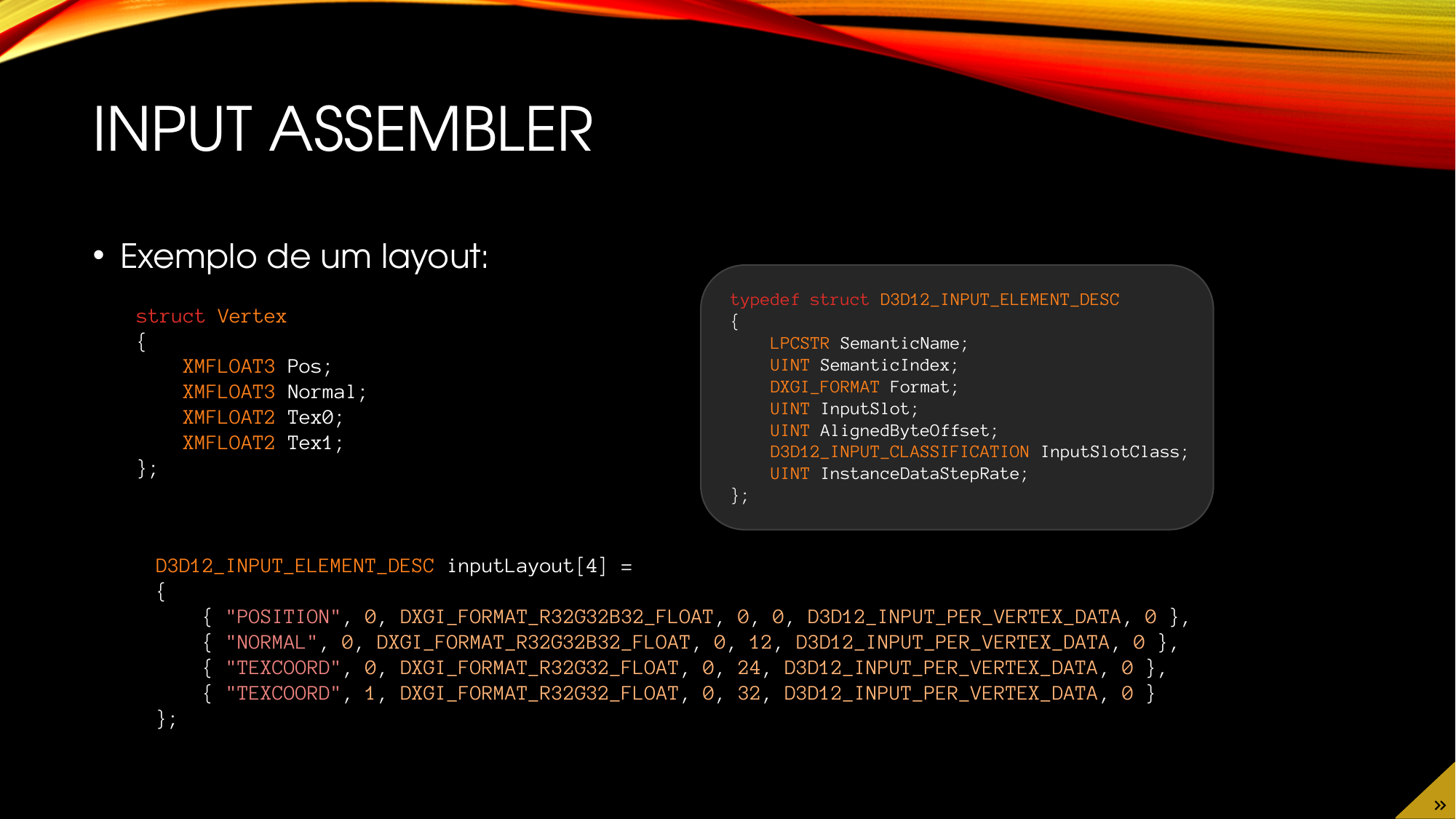

# Input ASSEMBLER
Exemplo de um layout:

typedef struct D3D12_INPUT_ELEMENT_DESC
{
    LPCSTR SemanticName;
    UINT SemanticIndex;
    DXGI_FORMAT Format;
    UINT InputSlot;
    UINT AlignedByteOffset;
    D3D12_INPUT_CLASSIFICATION InputSlotClass;
    UINT InstanceDataStepRate;
};
struct Vertex
{
    XMFLOAT3 Pos;
    XMFLOAT3 Normal;
    XMFLOAT2 Tex0;
    XMFLOAT2 Tex1;
};
D3D12_INPUT_ELEMENT_DESC inputLayout[4] =
{
    { "POSITION", 0, DXGI_FORMAT_R32G32B32_FLOAT, 0, 0, D3D12_INPUT_PER_VERTEX_DATA, 0 },
    { "NORMAL", 0, DXGI_FORMAT_R32G32B32_FLOAT, 0, 12, D3D12_INPUT_PER_VERTEX_DATA, 0 },
    { "TEXCOORD", 0, DXGI_FORMAT_R32G32_FLOAT, 0, 24, D3D12_INPUT_PER_VERTEX_DATA, 0 },
    { "TEXCOORD", 1, DXGI_FORMAT_R32G32_FLOAT, 0, 32, D3D12_INPUT_PER_VERTEX_DATA, 0 }
};

»